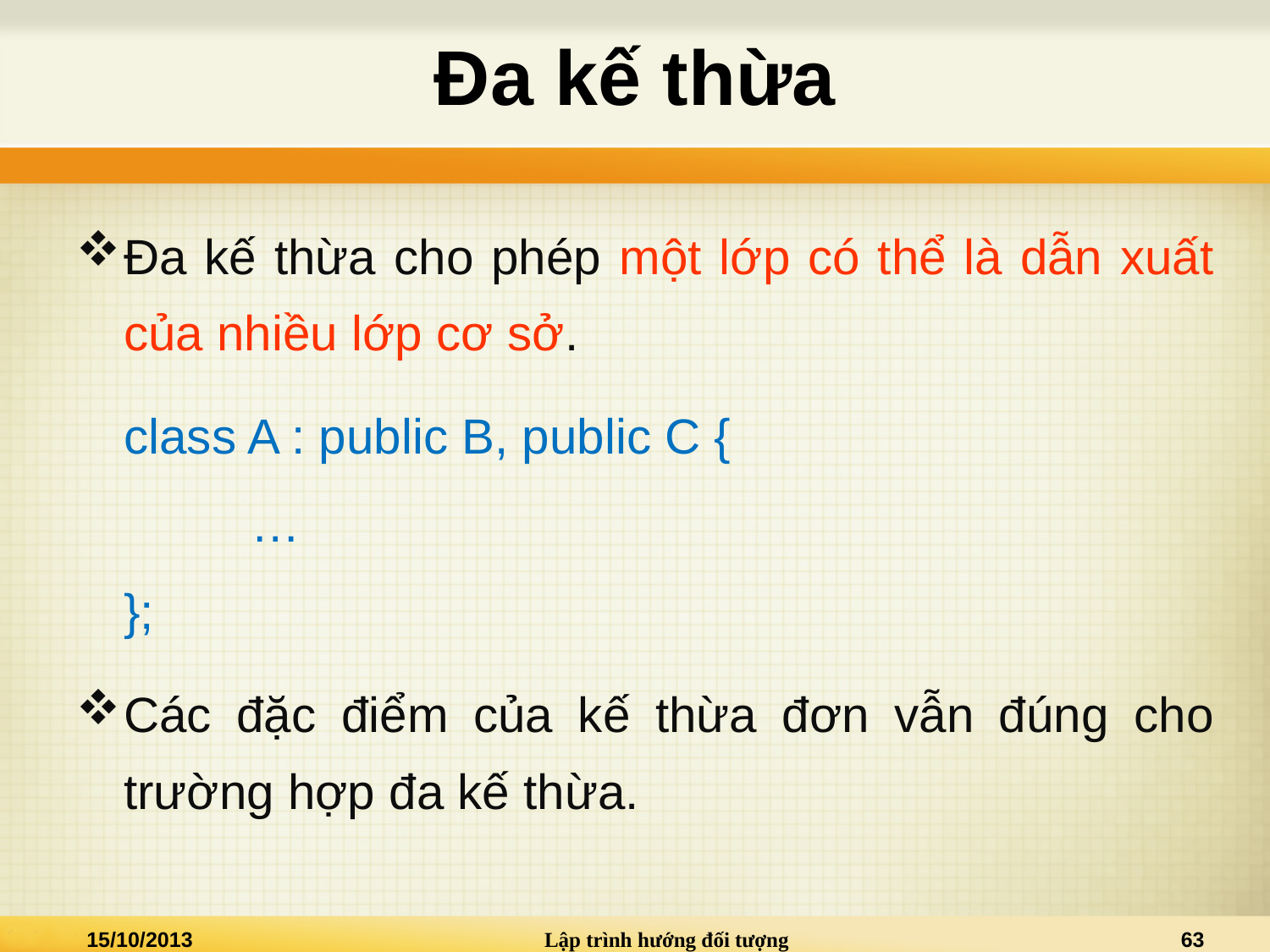

# Đa kế thừa
Đa kế thừa cho phép một lớp có thể là dẫn xuất của nhiều lớp cơ sở.
	class A : public B, public C {
		…
	};
Các đặc điểm của kế thừa đơn vẫn đúng cho trường hợp đa kế thừa.
15/10/2013
Lập trình hướng đối tượng
63